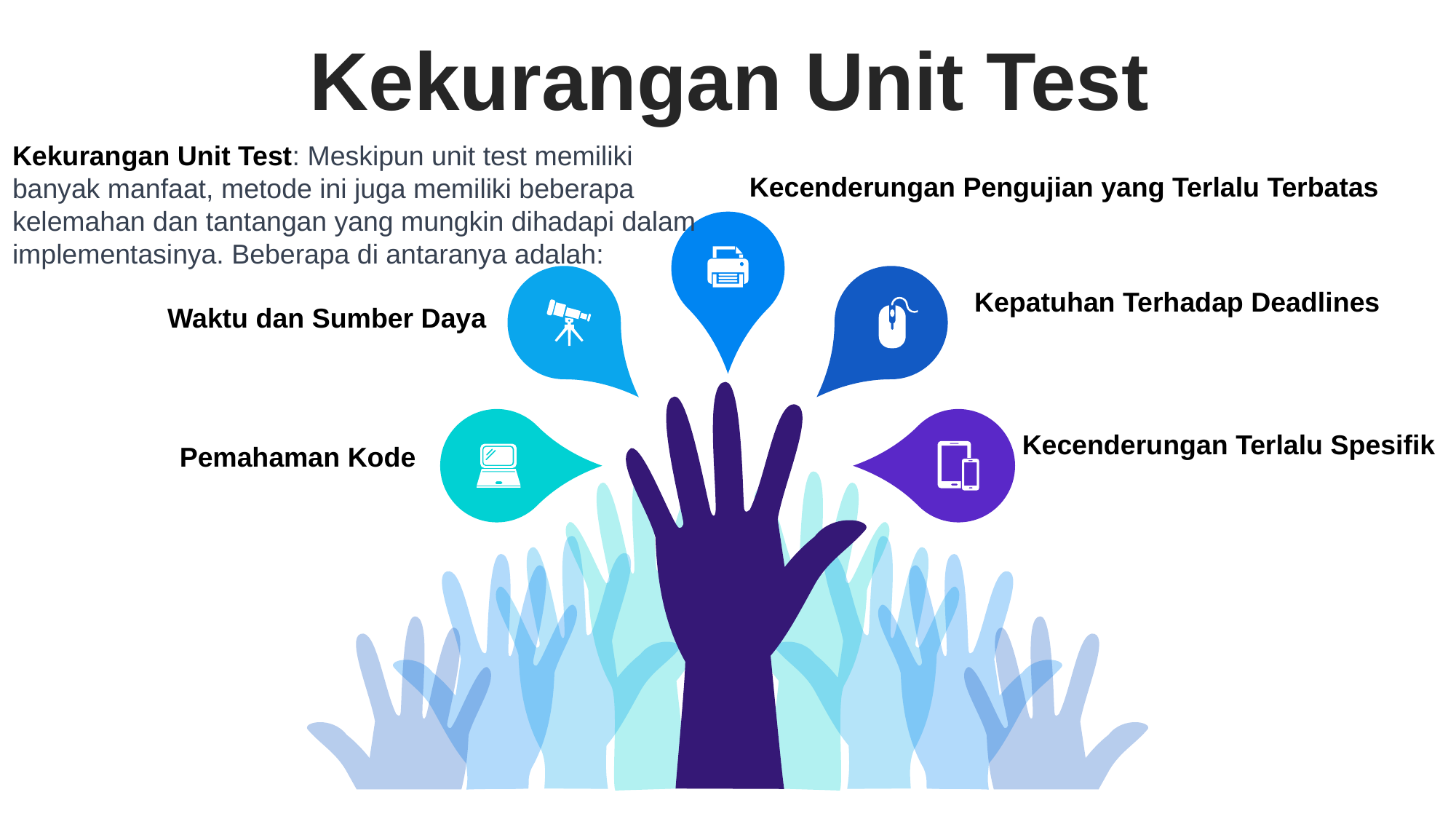

Kekurangan Unit Test
Kekurangan Unit Test: Meskipun unit test memiliki banyak manfaat, metode ini juga memiliki beberapa kelemahan dan tantangan yang mungkin dihadapi dalam implementasinya. Beberapa di antaranya adalah:
Kecenderungan Pengujian yang Terlalu Terbatas

Kepatuhan Terhadap Deadlines
Waktu dan Sumber Daya

Kecenderungan Terlalu Spesifik
Pemahaman Kode